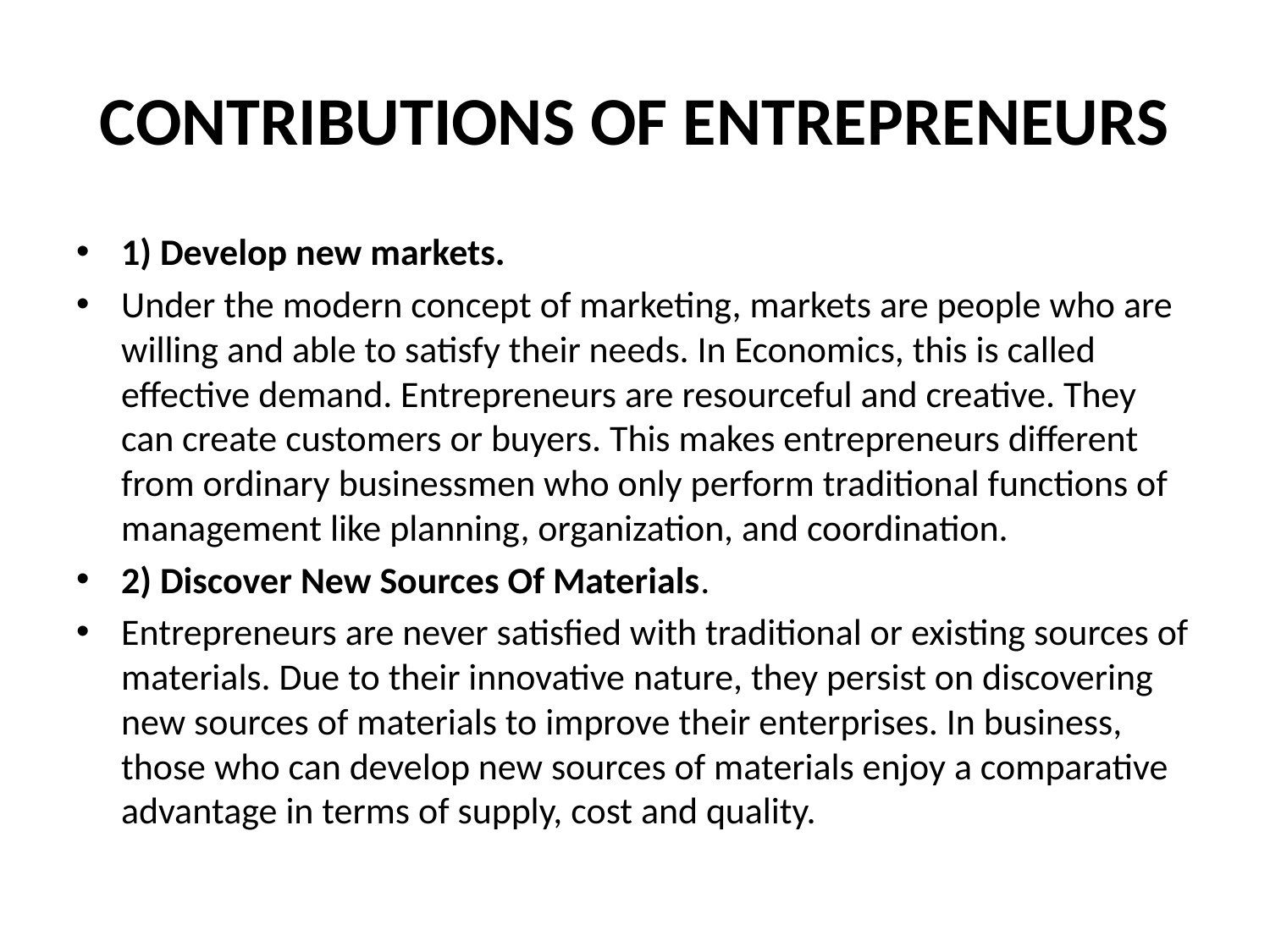

# CONTRIBUTIONS OF ENTREPRENEURS
1) Develop new markets.
Under the modern concept of marketing, markets are people who are willing and able to satisfy their needs. In Economics, this is called effective demand. Entrepreneurs are resourceful and creative. They can create customers or buyers. This makes entrepreneurs different from ordinary businessmen who only perform traditional functions of management like planning, organization, and coordination.
2) Discover New Sources Of Materials.
Entrepreneurs are never satisfied with traditional or existing sources of materials. Due to their innovative nature, they persist on discovering new sources of materials to improve their enterprises. In business, those who can develop new sources of materials enjoy a comparative advantage in terms of supply, cost and quality.